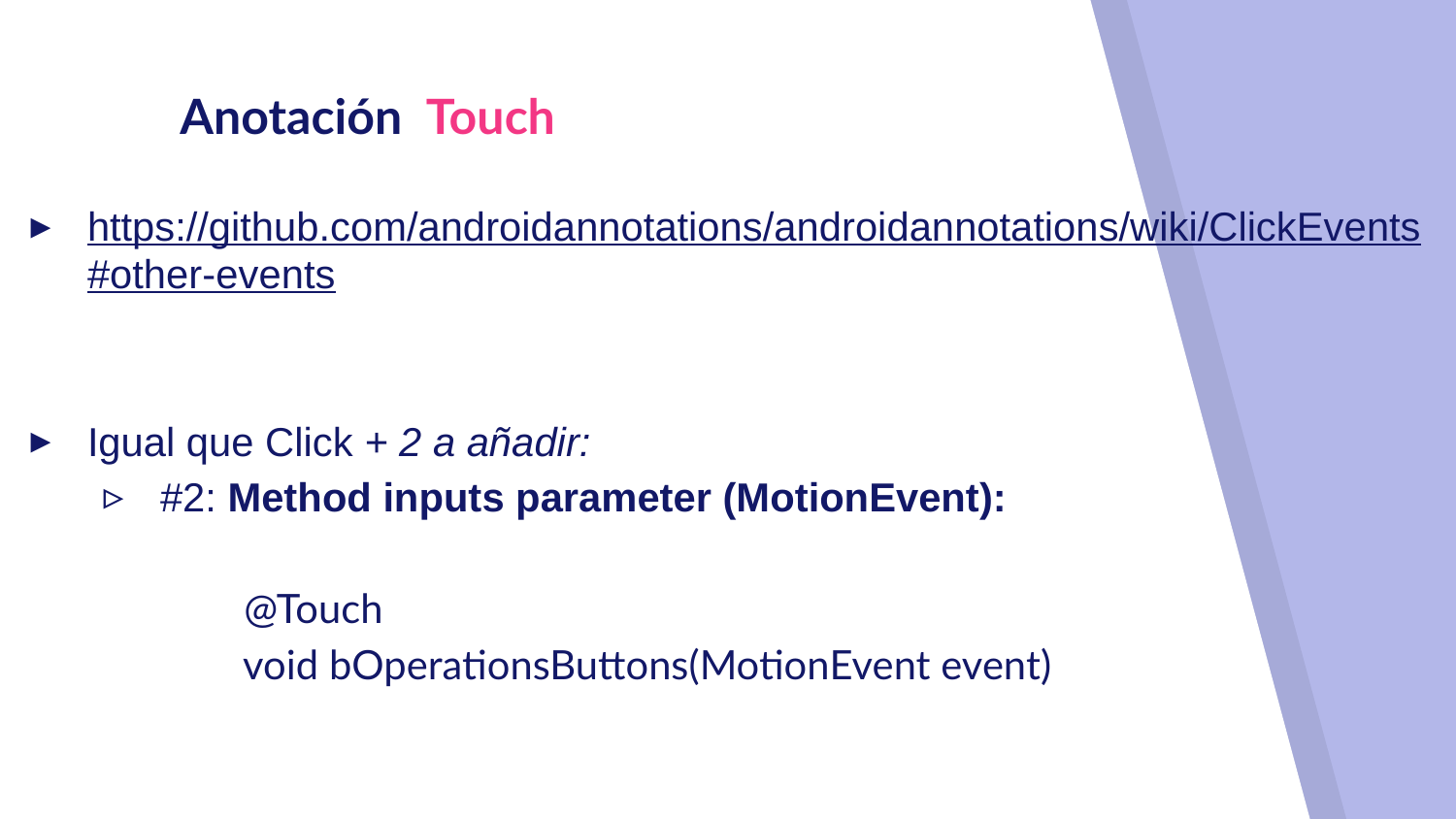

# Anotación  Touch
https://github.com/androidannotations/androidannotations/wiki/ClickEvents#other-events

Igual que Click + 2 a añadir:
#2: Method inputs parameter (MotionEvent):

                      @Touch
                      void bOperationsButtons(MotionEvent event)